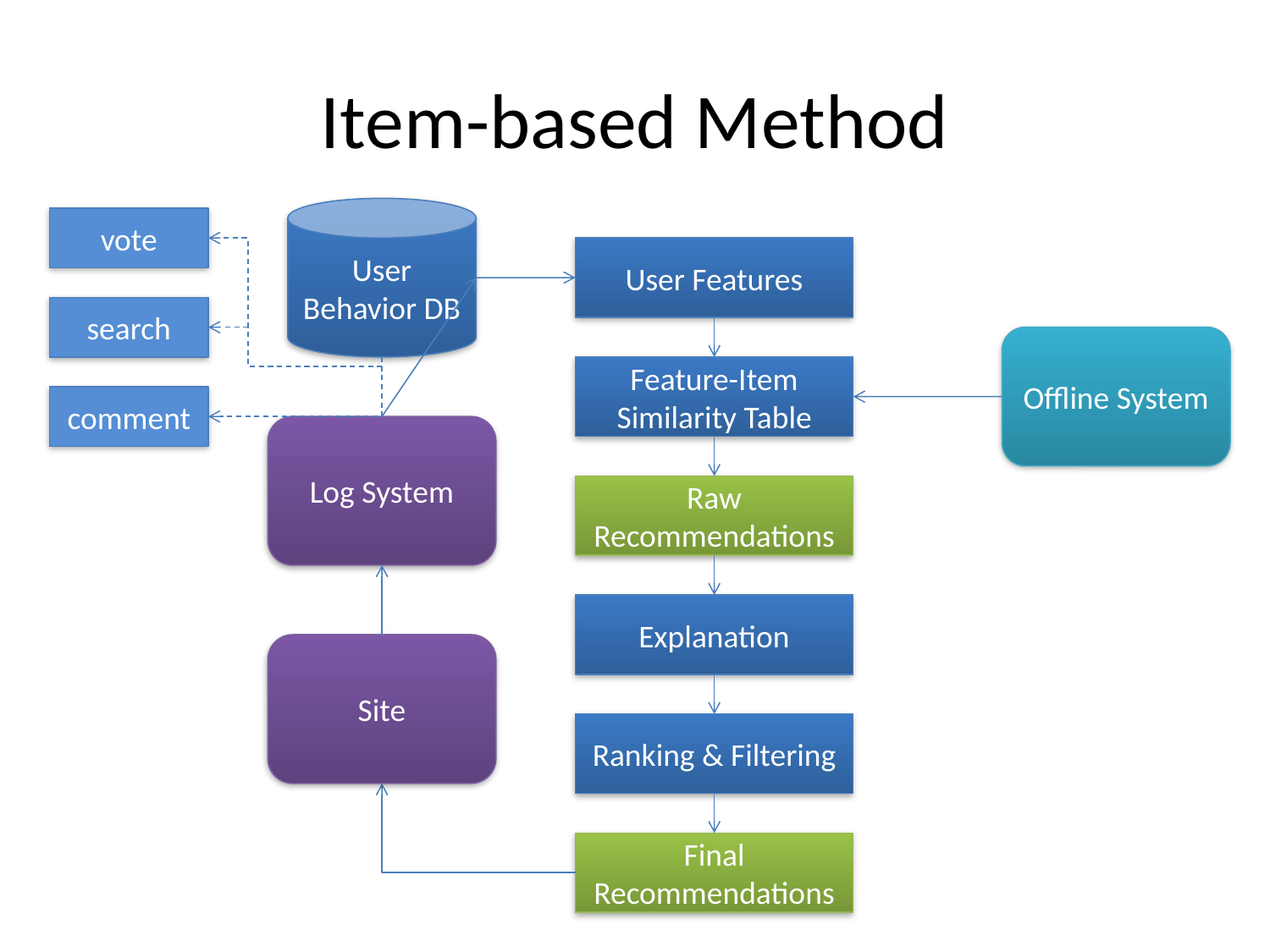

# Item-based Method
User Behavior DB
vote
User Features
search
Offline System
Feature-Item Similarity Table
comment
Log System
Raw Recommendations
Explanation
Site
Ranking & Filtering
Final Recommendations